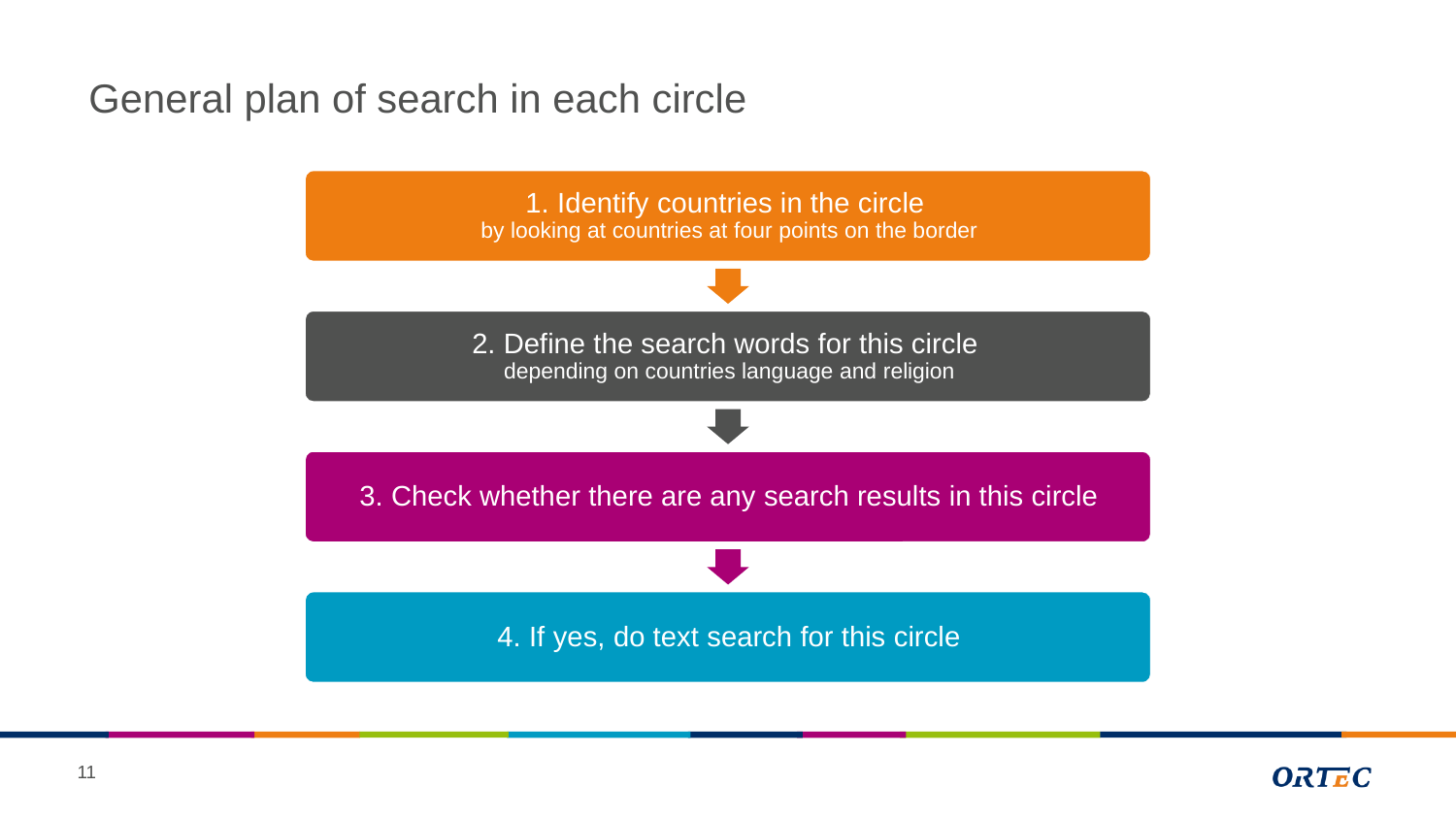

# General plan of search in each circle
1. Identify countries in the circle
by looking at countries at four points on the border

2. Define the search words for this circle
depending on countries language and religion

3. Check whether there are any search results in this circle

4. If yes, do text search for this circle
11